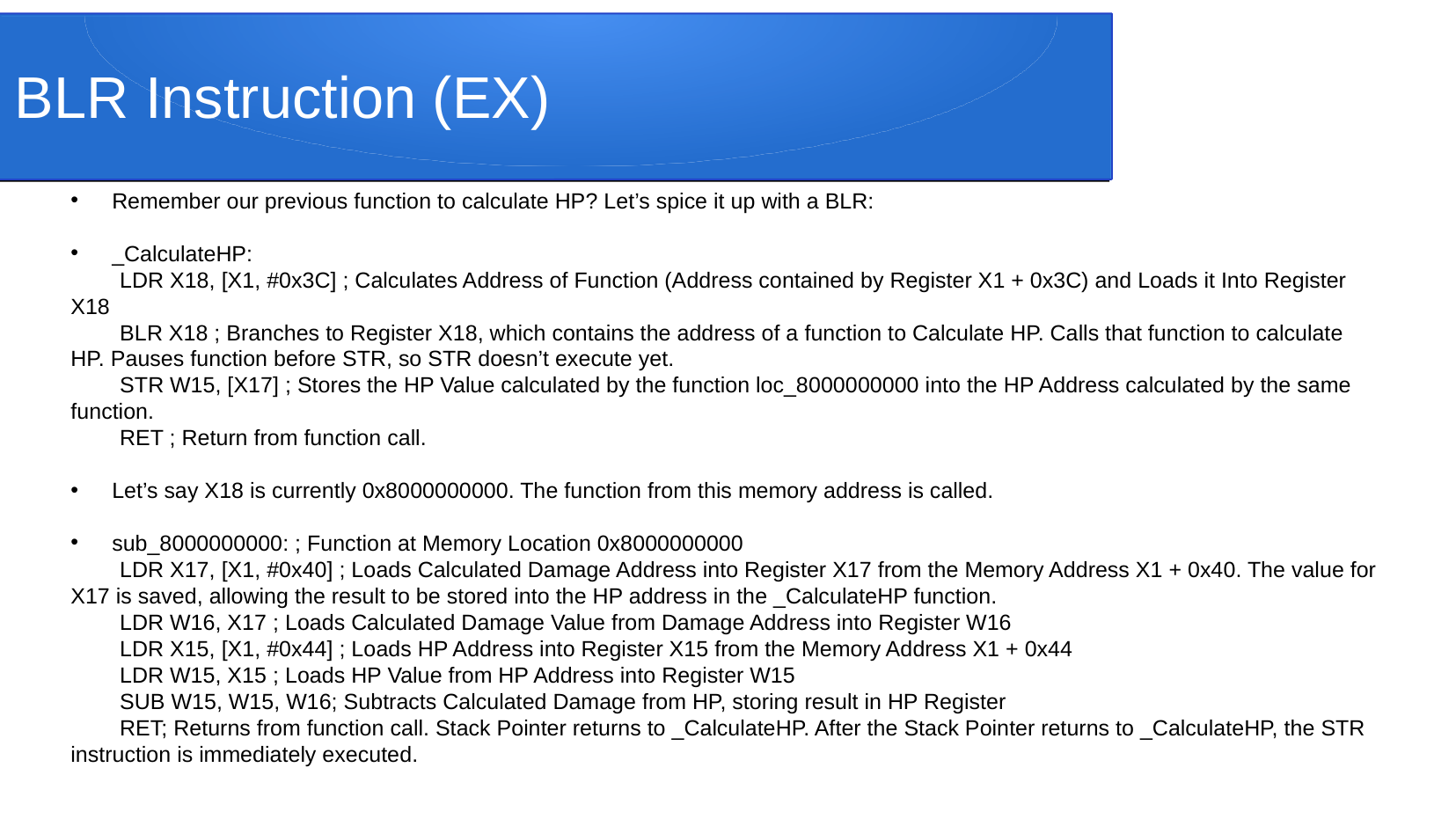

# BLR Instruction (EX)
Remember our previous function to calculate HP? Let’s spice it up with a BLR:

_CalculateHP:
        LDR X18, [X1, #0x3C] ; Calculates Address of Function (Address contained by Register X1 + 0x3C) and Loads it Into Register X18
        BLR X18 ; Branches to Register X18, which contains the address of a function to Calculate HP. Calls that function to calculate HP. Pauses function before STR, so STR doesn’t execute yet.
        STR W15, [X17] ; Stores the HP Value calculated by the function loc_8000000000 into the HP Address calculated by the same function.
        RET ; Return from function call.

Let’s say X18 is currently 0x8000000000. The function from this memory address is called.

sub_8000000000: ; Function at Memory Location 0x8000000000
        LDR X17, [X1, #0x40] ; Loads Calculated Damage Address into Register X17 from the Memory Address X1 + 0x40. The value for X17 is saved, allowing the result to be stored into the HP address in the _CalculateHP function.
        LDR W16, X17 ; Loads Calculated Damage Value from Damage Address into Register W16
        LDR X15, [X1, #0x44] ; Loads HP Address into Register X15 from the Memory Address X1 + 0x44
        LDR W15, X15 ; Loads HP Value from HP Address into Register W15
        SUB W15, W15, W16; Subtracts Calculated Damage from HP, storing result in HP Register
        RET; Returns from function call. Stack Pointer returns to _CalculateHP. After the Stack Pointer returns to _CalculateHP, the STR instruction is immediately executed.